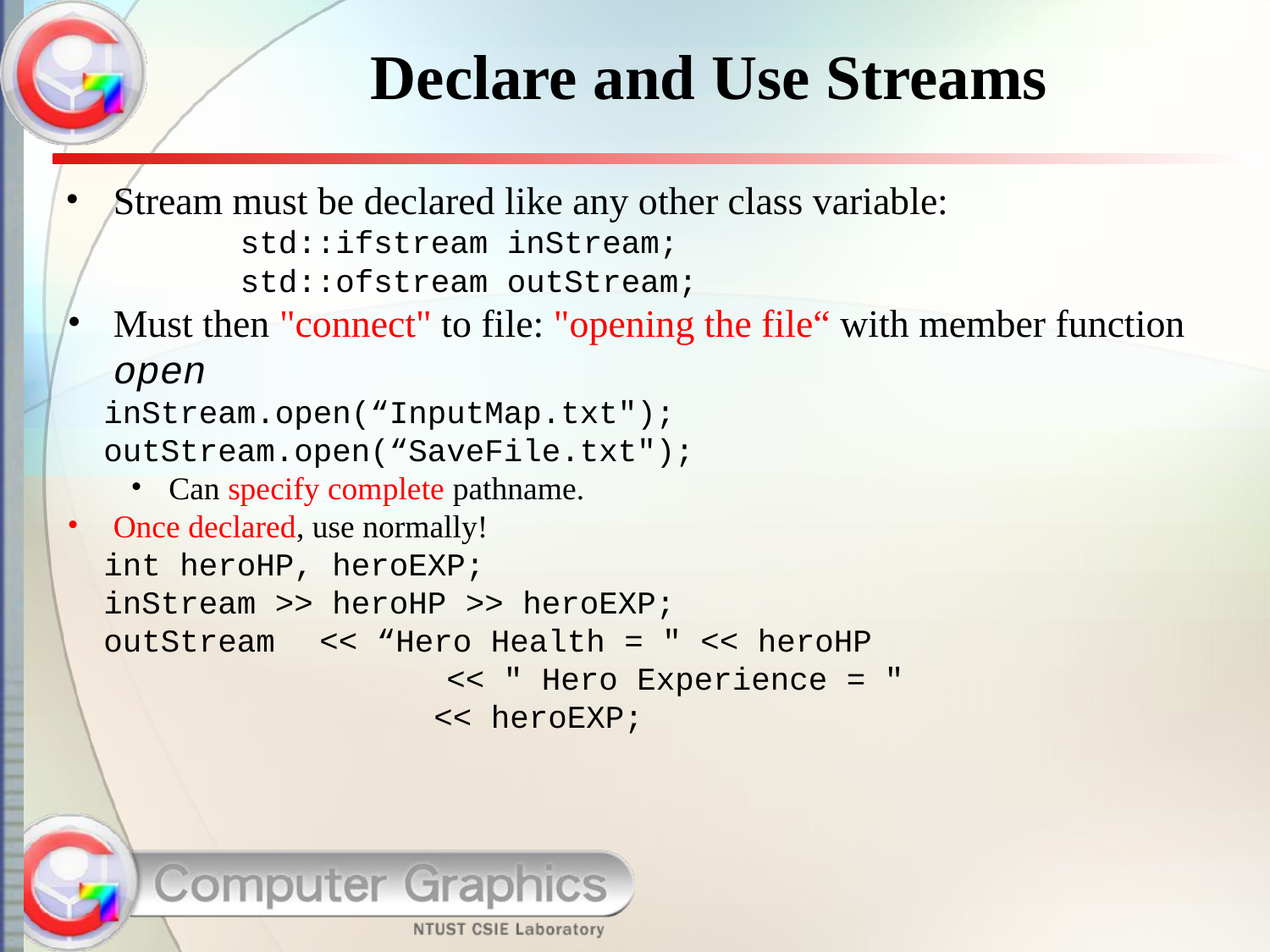

# Declare and Use Streams
Stream must be declared like any other class variable:
	std::ifstream inStream;
	std::ofstream outStream;
Must then "connect" to file: "opening the file“ with member function open
  inStream.open(“InputMap.txt");
  outStream.open(“SaveFile.txt");
Can specify complete pathname.
Once declared, use normally!
  int heroHP, heroEXP;
  inStream >> heroHP >> heroEXP;
  outStream 	<< “Hero Health = " << heroHP
			<< " Hero Experience = "
    		      << heroEXP;